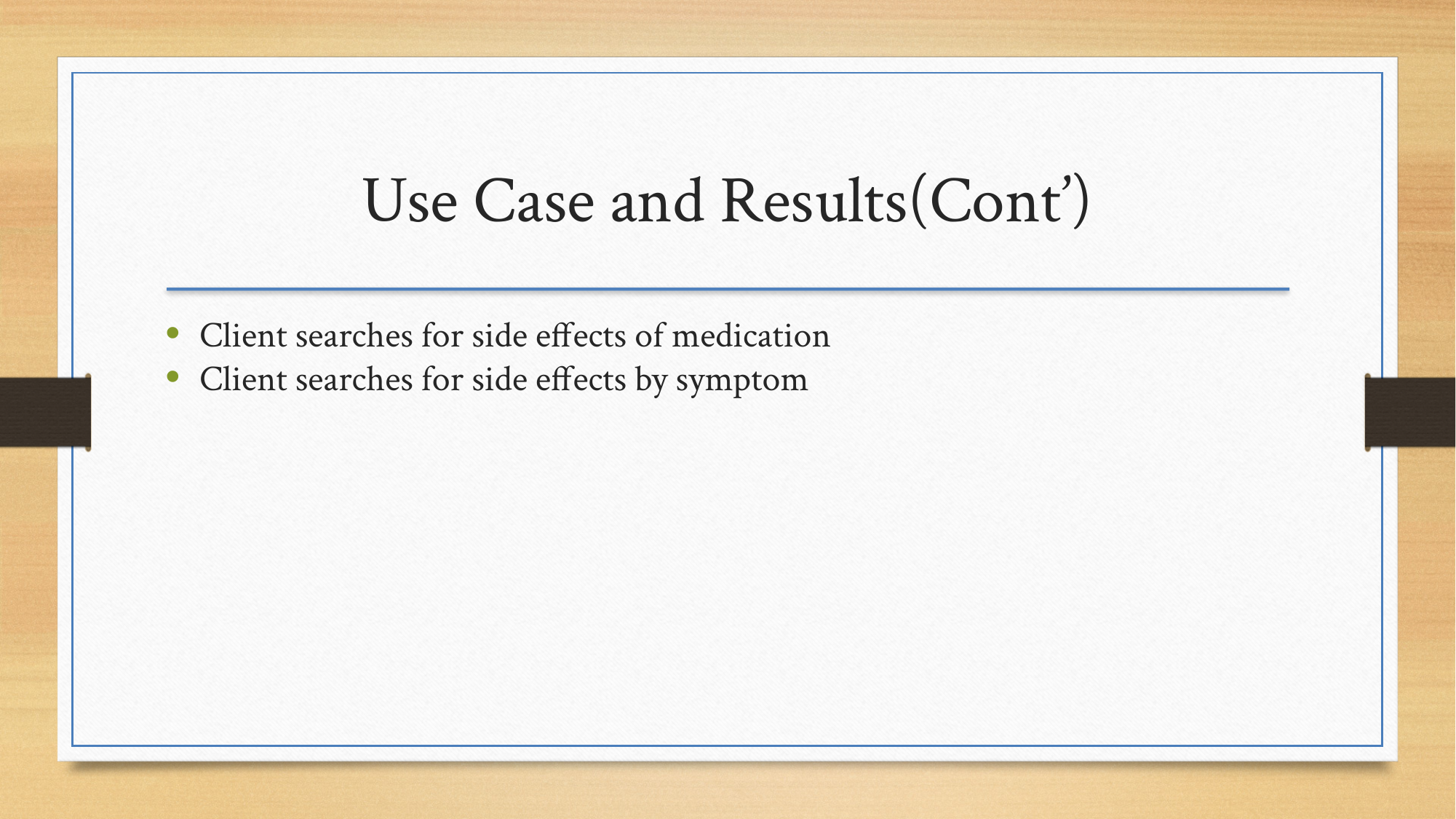

Use Case and Results(Cont’)
Client searches for side effects of medication
Client searches for side effects by symptom